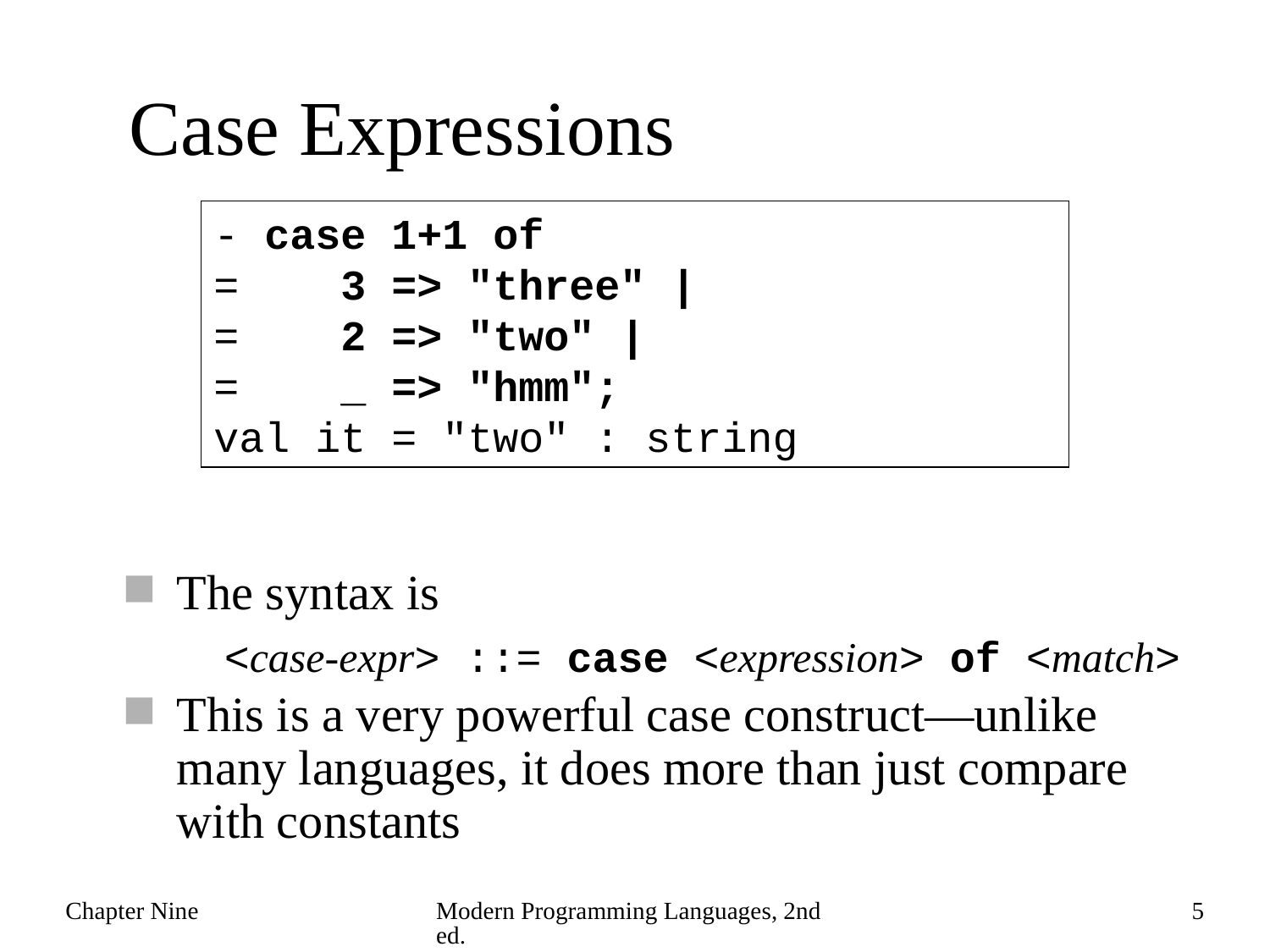

# Case Expressions
- case 1+1 of
=    3 => "three" |
=    2 => "two" |
=    _ => "hmm";
val it = "two" : string
The syntax is
This is a very powerful case construct—unlike many languages, it does more than just compare with constants
<case-expr> ::= case <expression> of <match>
Chapter Nine
Modern Programming Languages, 2nd ed.
5